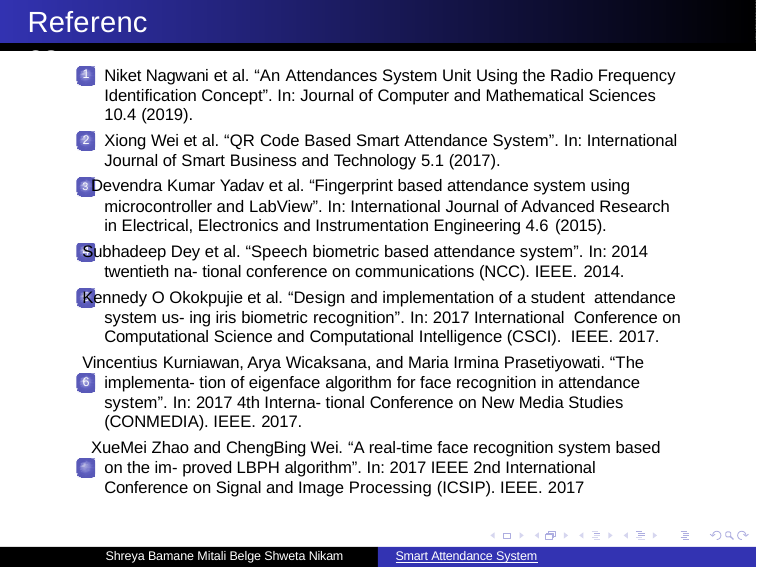

# References
Niket Nagwani et al. “An Attendances System Unit Using the Radio Frequency  Identification Concept”. In: Journal of Computer and Mathematical Sciences  10.4 (2019).
Xiong Wei et al. “QR Code Based Smart Attendance System”. In: International  Journal of Smart Business and Technology 5.1 (2017).
3 Devendra Kumar Yadav et al. “Fingerprint based attendance system using  microcontroller and LabView”. In: International Journal of Advanced Research  in Electrical, Electronics and Instrumentation Engineering 4.6 (2015).
Subhadeep Dey et al. “Speech biometric based attendance system”. In: 2014  twentieth na- tional conference on communications (NCC). IEEE. 2014.
Kennedy O Okokpujie et al. “Design and implementation of a student  attendance system us- ing iris biometric recognition”. In: 2017 International  Conference on Computational Science and Computational Intelligence (CSCI).  IEEE. 2017.
Vincentius Kurniawan, Arya Wicaksana, and Maria Irmina Prasetiyowati. “The  implementa- tion of eigenface algorithm for face recognition in attendance  system”. In: 2017 4th Interna- tional Conference on New Media Studies  (CONMEDIA). IEEE. 2017.
7 XueMei Zhao and ChengBing Wei. “A real-time face recognition system based  on the im- proved LBPH algorithm”. In: 2017 IEEE 2nd International  Conference on Signal and Image Processing (ICSIP). IEEE. 2017
1

2

4

5

6

Shreya Bamane Mitali Belge Shweta Nikam
Smart Attendance System